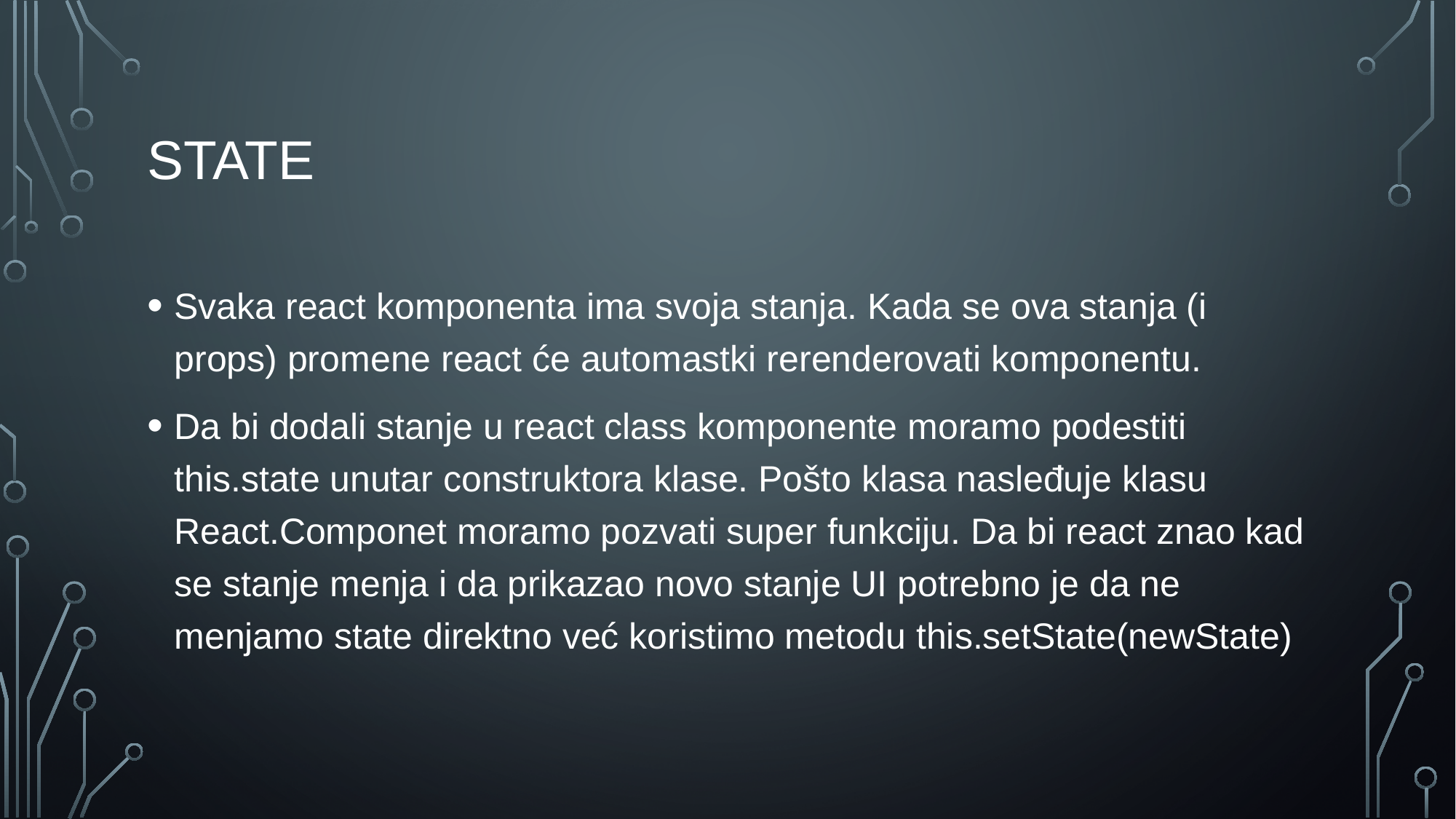

# State
Svaka react komponenta ima svoja stanja. Kada se ova stanja (i props) promene react će automastki rerenderovati komponentu.
Da bi dodali stanje u react class komponente moramo podestiti this.state unutar construktora klase. Pošto klasa nasleđuje klasu React.Componet moramo pozvati super funkciju. Da bi react znao kad se stanje menja i da prikazao novo stanje UI potrebno je da ne menjamo state direktno već koristimo metodu this.setState(newState)